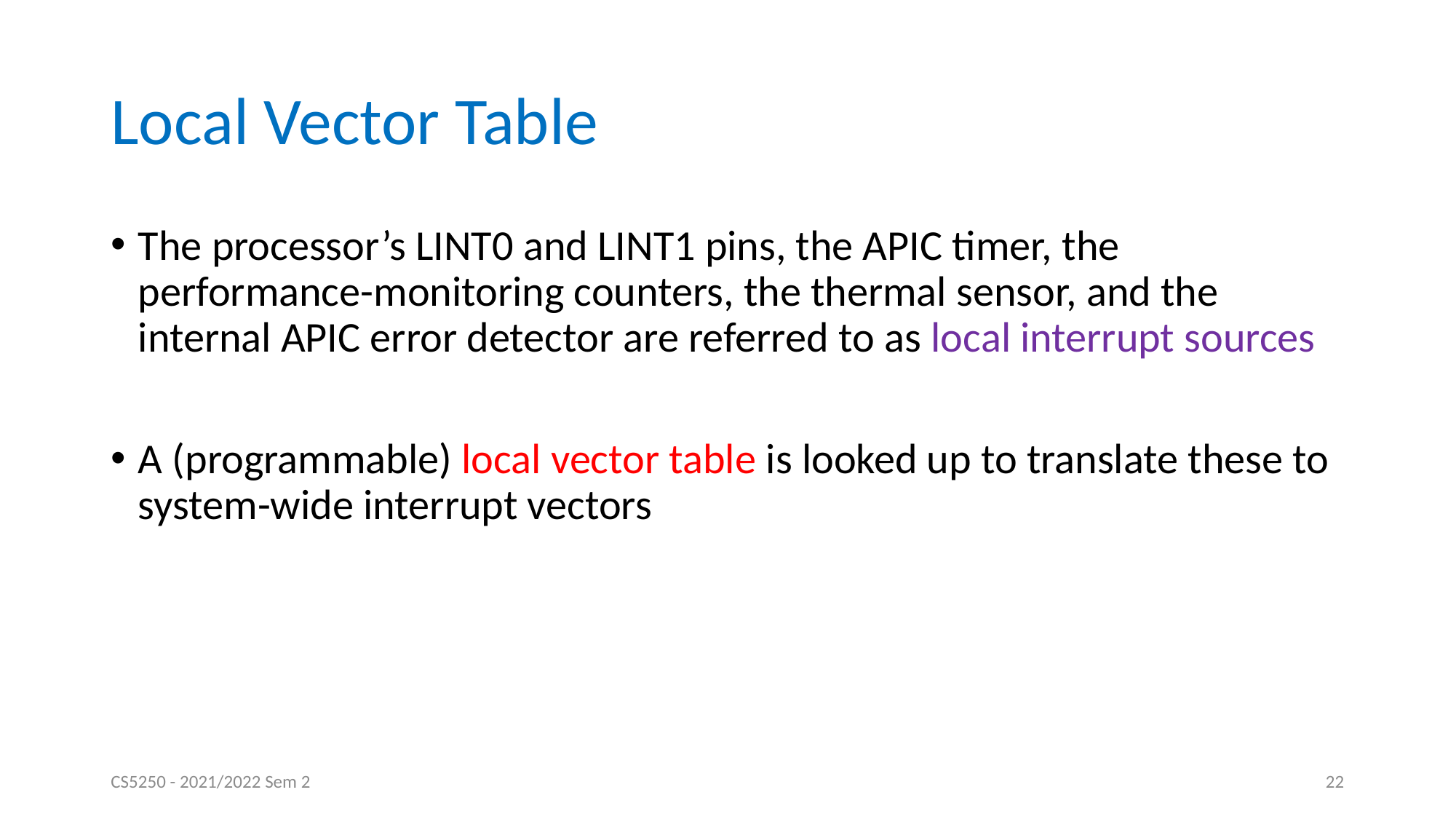

# Local Vector Table
The processor’s LINT0 and LINT1 pins, the APIC timer, the performance-monitoring counters, the thermal sensor, and the internal APIC error detector are referred to as local interrupt sources

A (programmable) local vector table is looked up to translate these to system-wide interrupt vectors
CS5250 - 2021/2022 Sem 2
22